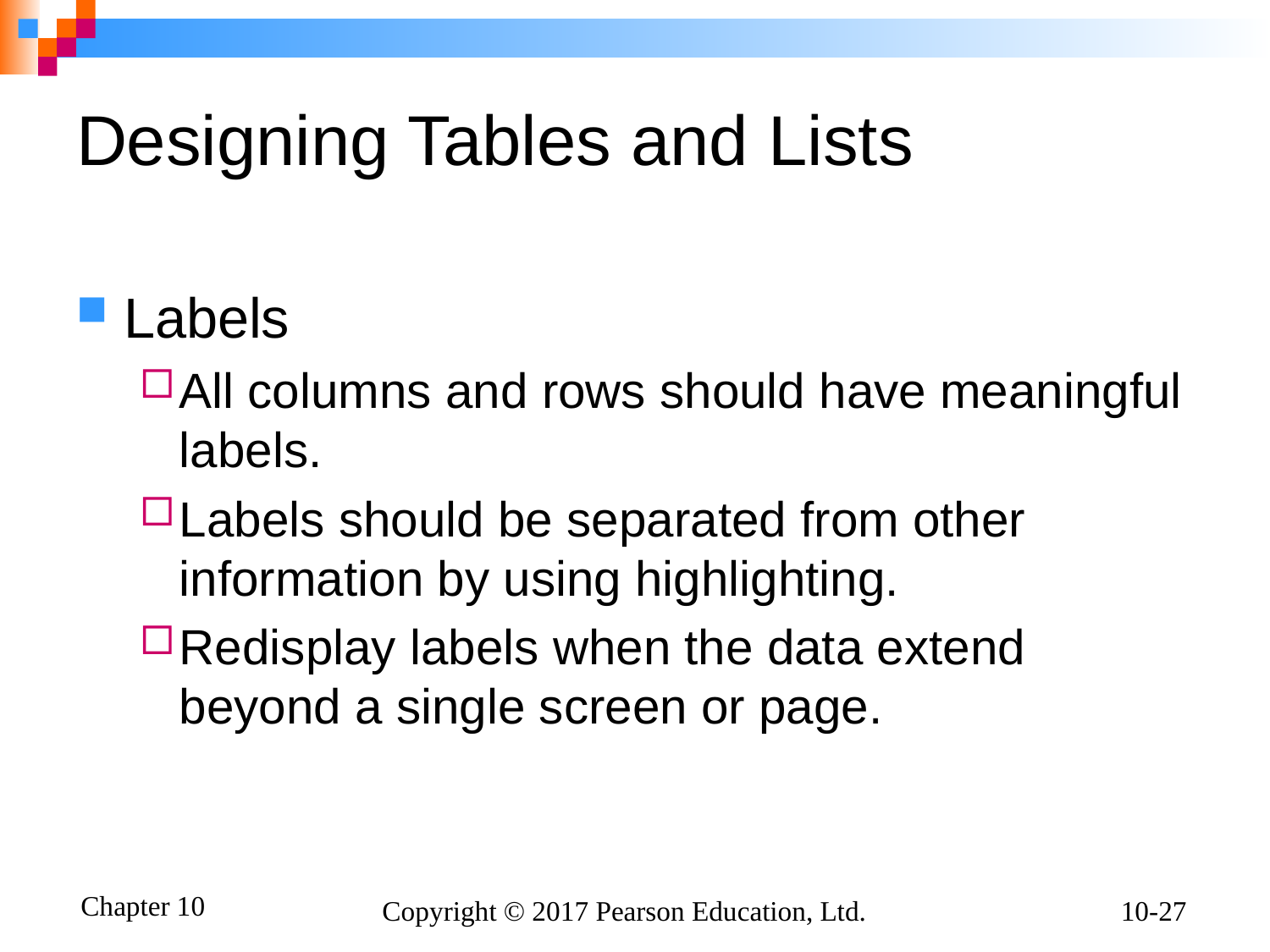

# Designing Tables and Lists
Labels
All columns and rows should have meaningful labels.
Labels should be separated from other information by using highlighting.
Redisplay labels when the data extend beyond a single screen or page.